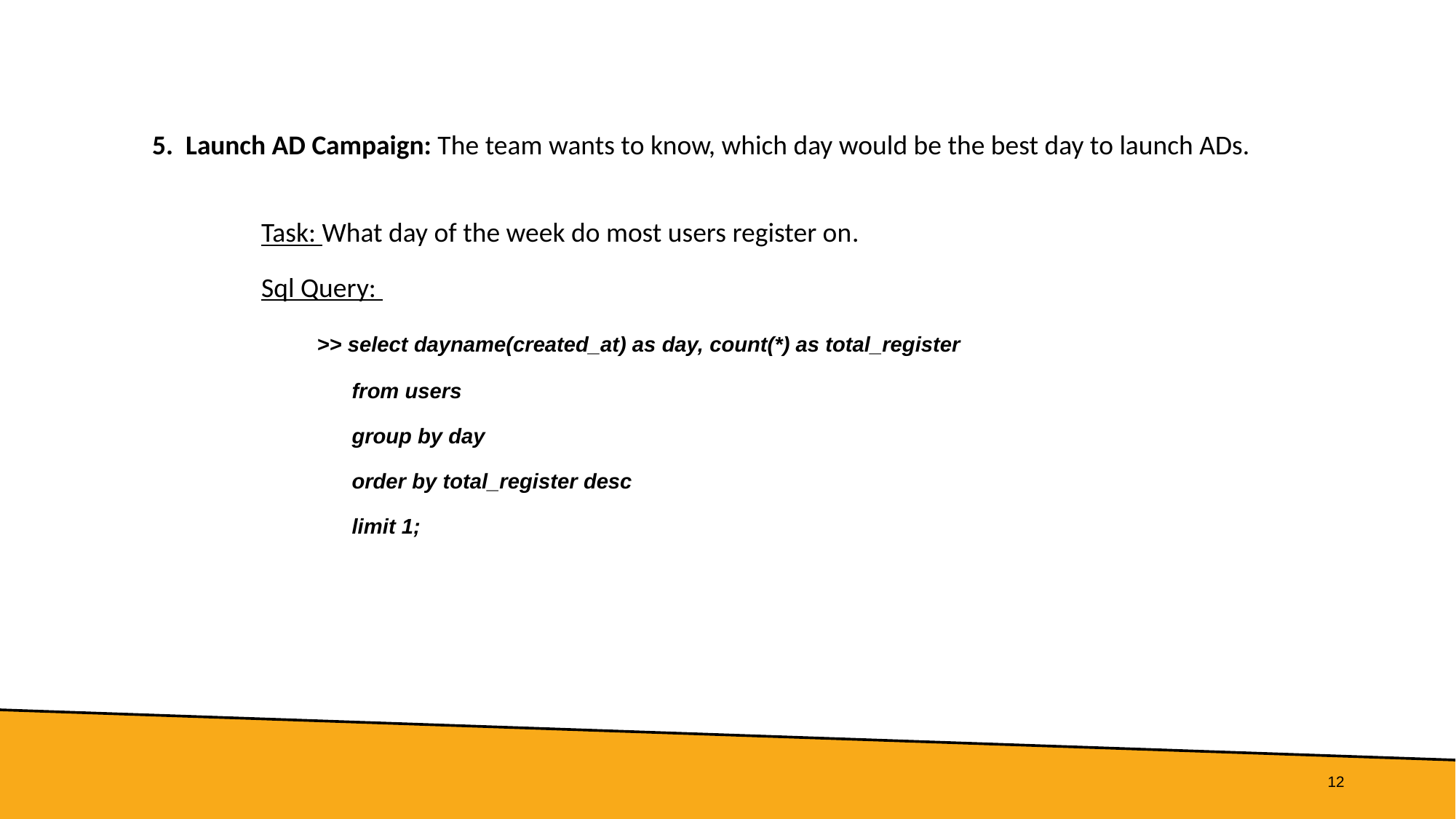

5.  Launch AD Campaign: The team wants to know, which day would be the best day to launch ADs.
Task: What day of the week do most users register on.
Sql Query:
      	         >> select dayname(created_at) as day, count(*) as total_register
      from users
      group by day
      order by total_register desc
      limit 1;

12